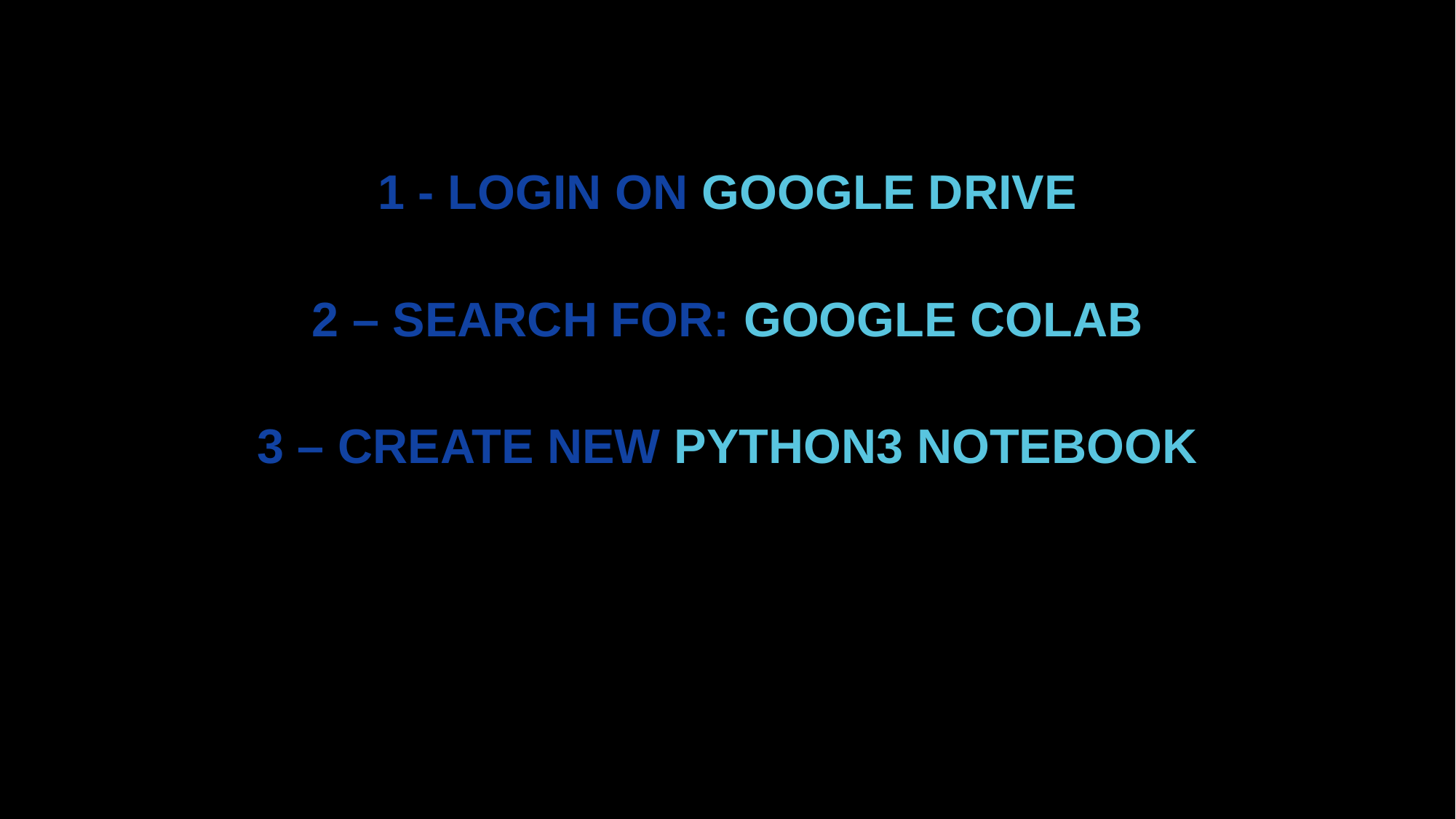

1 - LOGIN ON GOOGLE DRIVE
2 – SEARCH FOR: GOOGLE COLAB
3 – CREATE NEW PYTHON3 NOTEBOOK